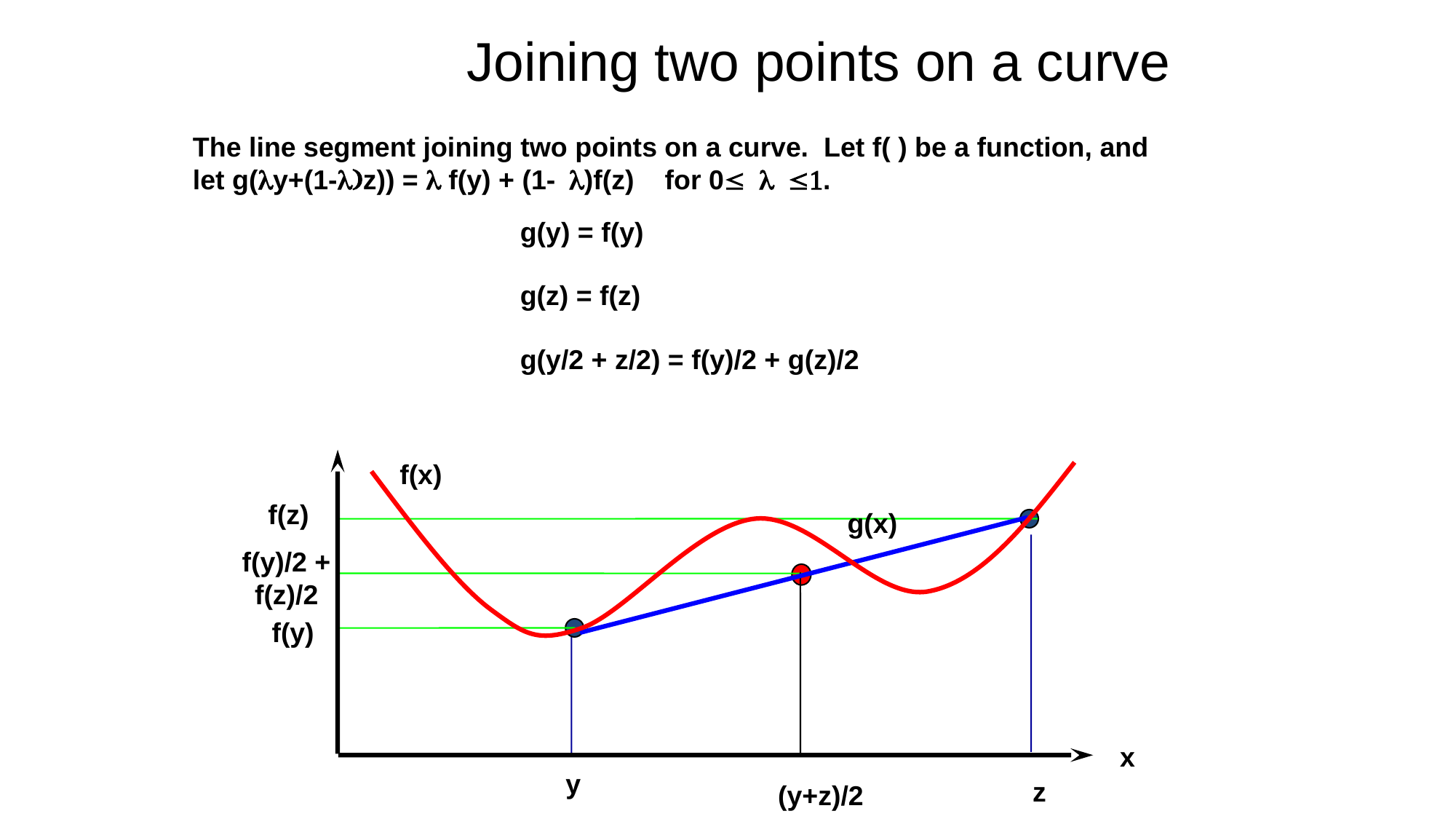

# Joining two points on a curve
The line segment joining two points on a curve.  Let f( ) be a function, and let g(λy+(1-λ)z)) = λ f(y) + (1- λ)f(z)    for 0≤ λ ≤1.
g(y) = f(y)
g(z) = f(z)
g(y/2 + z/2) = f(y)/2 + g(z)/2

x

f(x)
y
z
f(z)

g(x)

f(y)/2 +
f(z)/2

(y+z)/2
f(y)

31